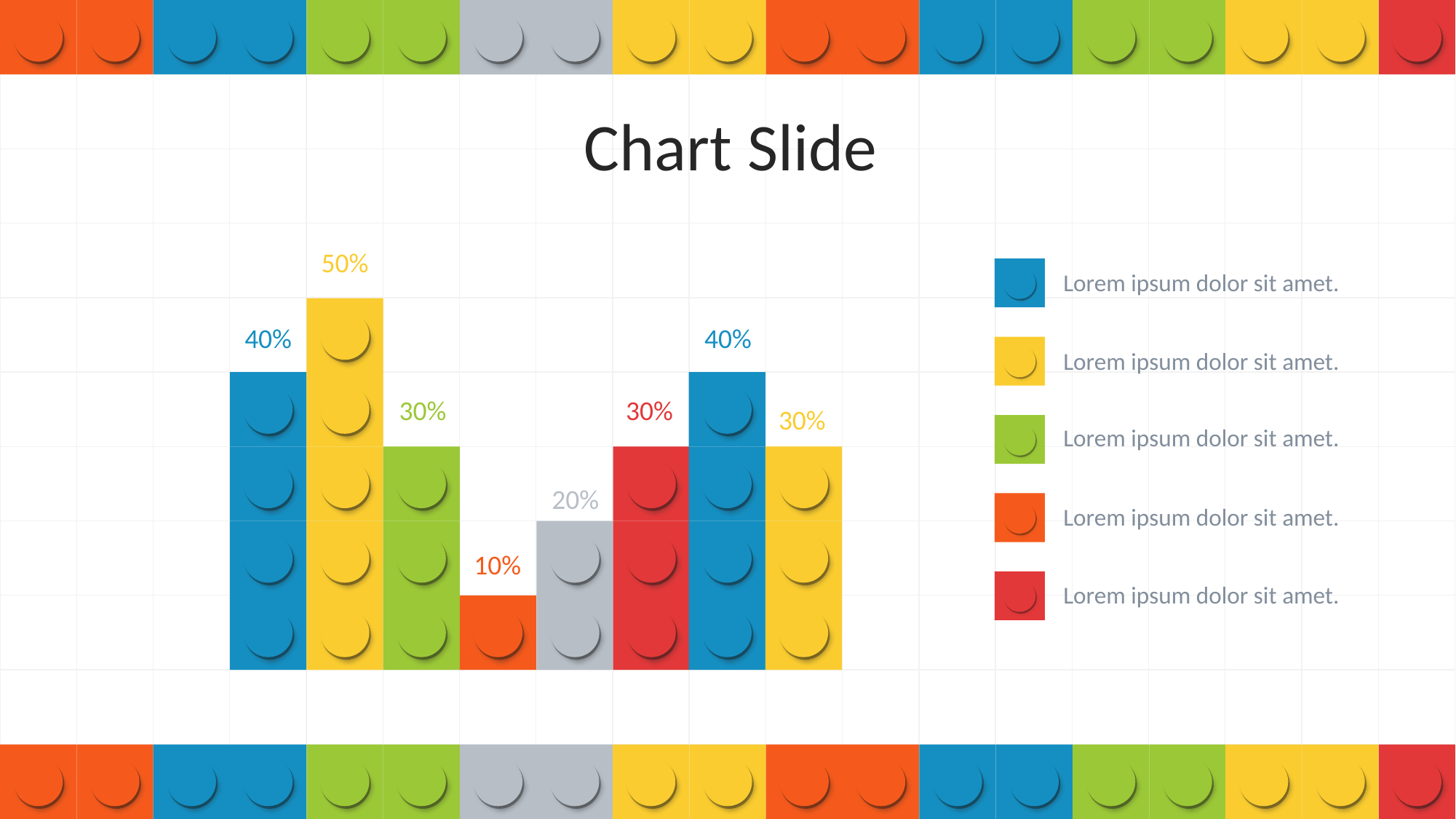

Chart Slide
50%

Lorem ipsum dolor sit amet.

40%
40%

Lorem ipsum dolor sit amet.

30%
30%
30%

Lorem ipsum dolor sit amet.

20%

Lorem ipsum dolor sit amet.

10%

Lorem ipsum dolor sit amet.